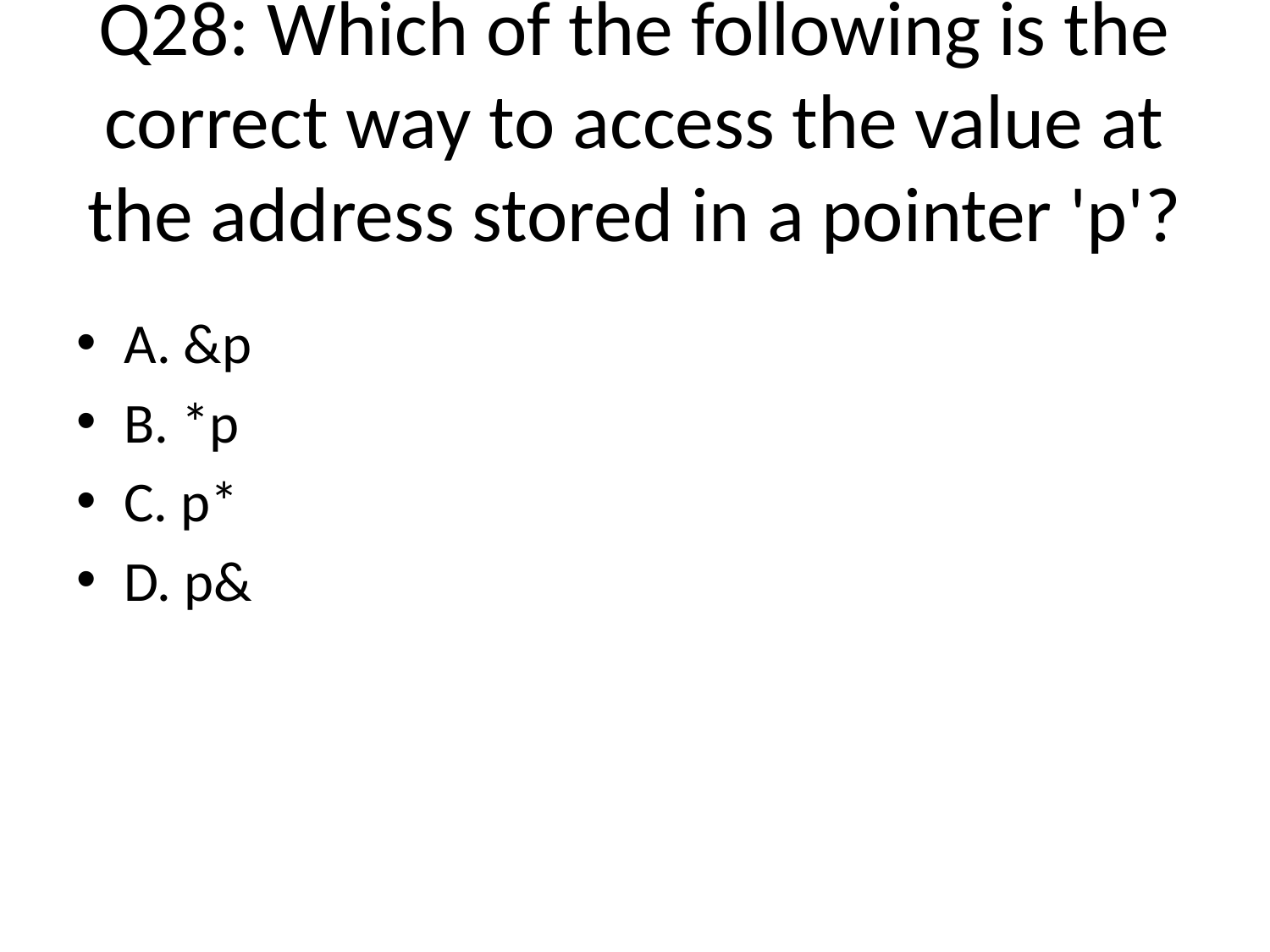

# Q28: Which of the following is the correct way to access the value at the address stored in a pointer 'p'?

A. &p
B. *p
C. p*
D. p&